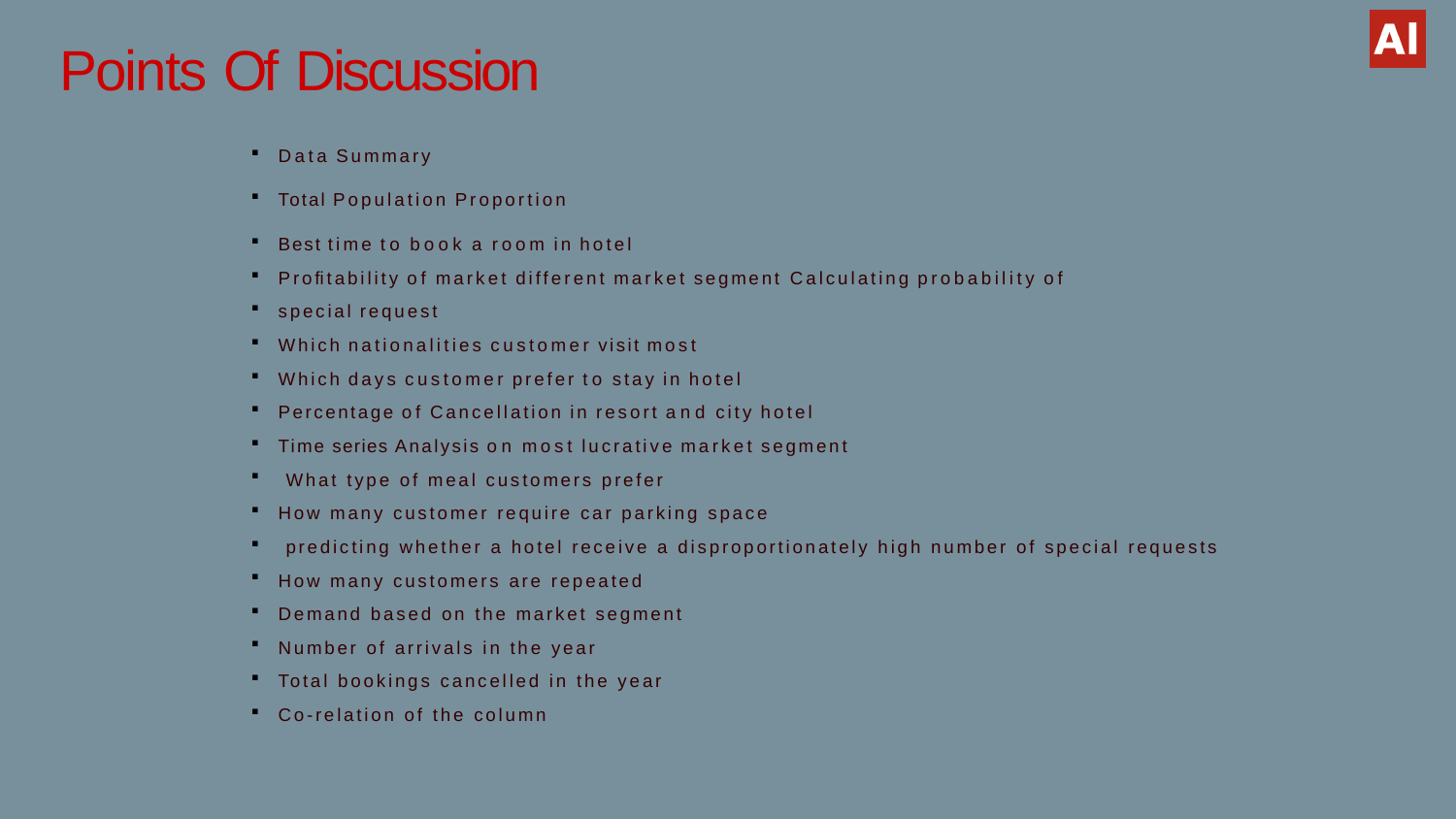

# Points Of Discussion
Data Summary
Total Population Proportion
Best time to book a room in hotel
Proﬁtability of market different market segment Calculating probability of
special request
Which nationalities customer visit most
Which days customer prefer to stay in hotel
Percentage of Cancellation in resort and city hotel
Time series Analysis on most lucrative market segment
 What type of meal customers prefer
How many customer require car parking space
 predicting whether a hotel receive a disproportionately high number of special requests
How many customers are repeated
Demand based on the market segment
Number of arrivals in the year
Total bookings cancelled in the year
Co-relation of the column